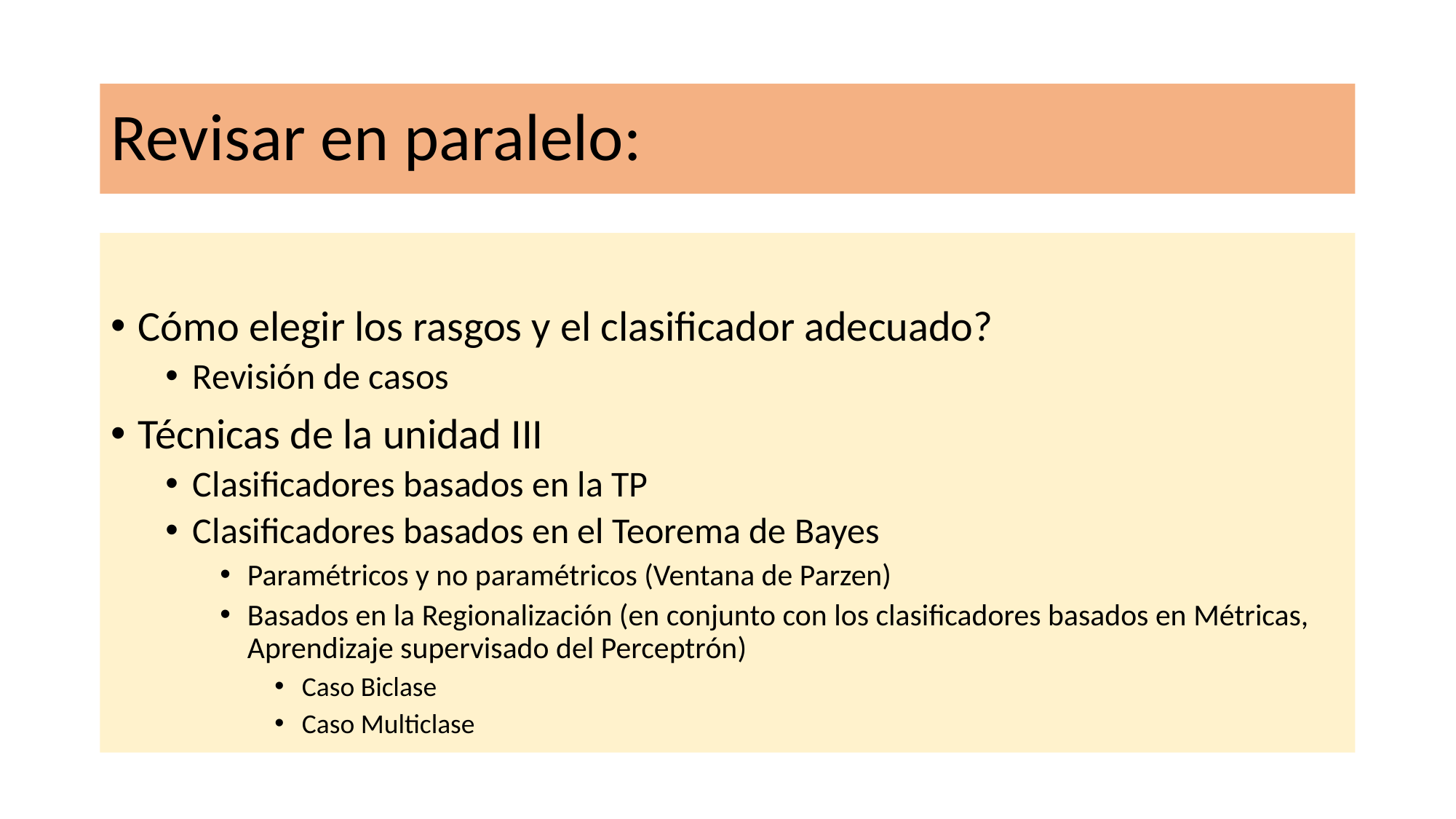

# Revisar en paralelo:

Cómo elegir los rasgos y el clasificador adecuado?
Revisión de casos
Técnicas de la unidad III
Clasificadores basados en la TP
Clasificadores basados en el Teorema de Bayes
Paramétricos y no paramétricos (Ventana de Parzen)
Basados en la Regionalización (en conjunto con los clasificadores basados en Métricas, Aprendizaje supervisado del Perceptrón)
Caso Biclase
Caso Multiclase